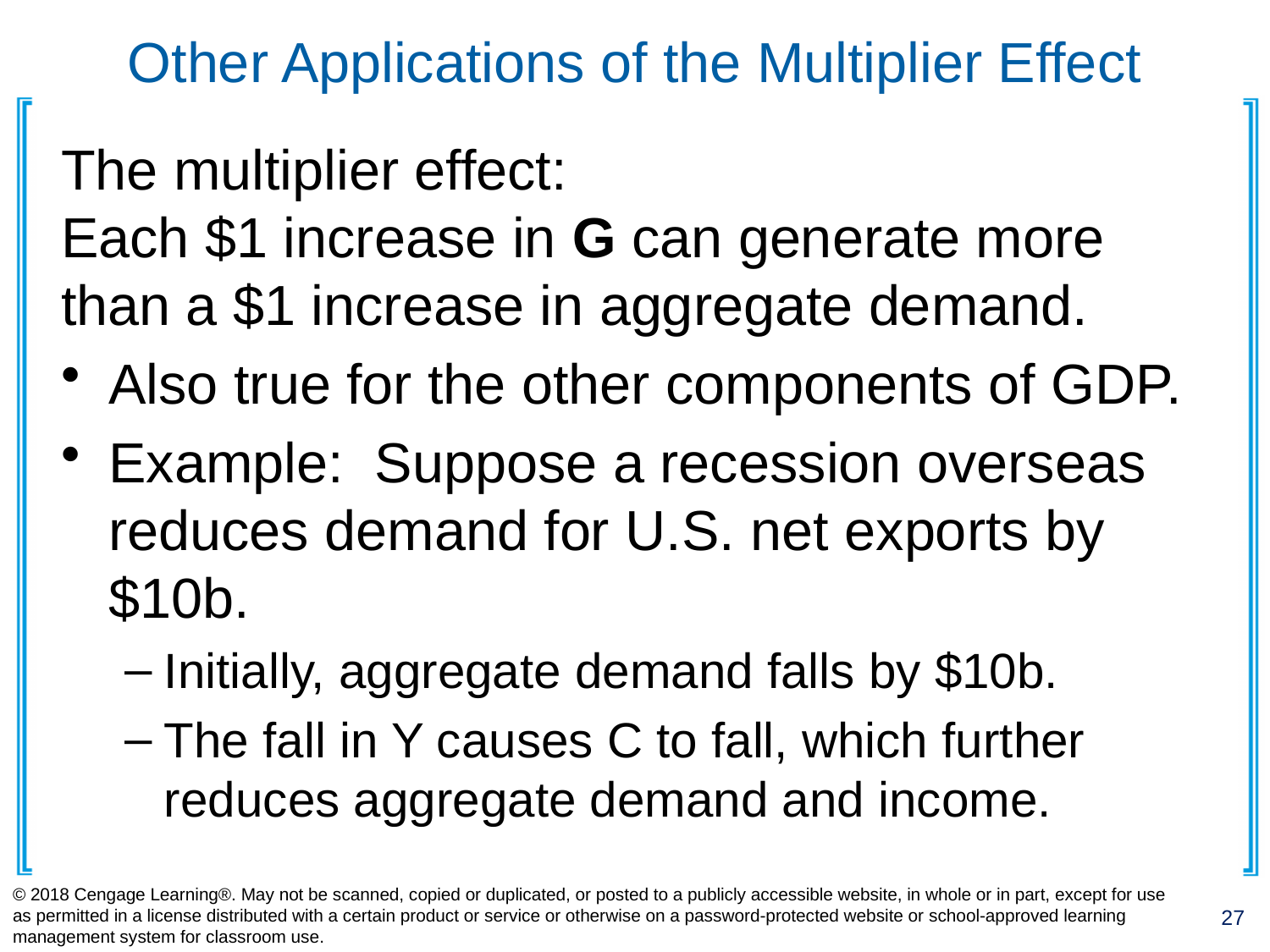

# Other Applications of the Multiplier Effect
The multiplier effect:
Each $1 increase in G can generate more than a $1 increase in aggregate demand.
Also true for the other components of GDP.
Example:  Suppose a recession overseas reduces demand for U.S. net exports by $10b.
Initially, aggregate demand falls by $10b.
The fall in Y causes C to fall, which further reduces aggregate demand and income.

© 2018 Cengage Learning®. May not be scanned, copied or duplicated, or posted to a publicly accessible website, in whole or in part, except for use as permitted in a license distributed with a certain product or service or otherwise on a password-protected website or school-approved learning management system for classroom use.
27